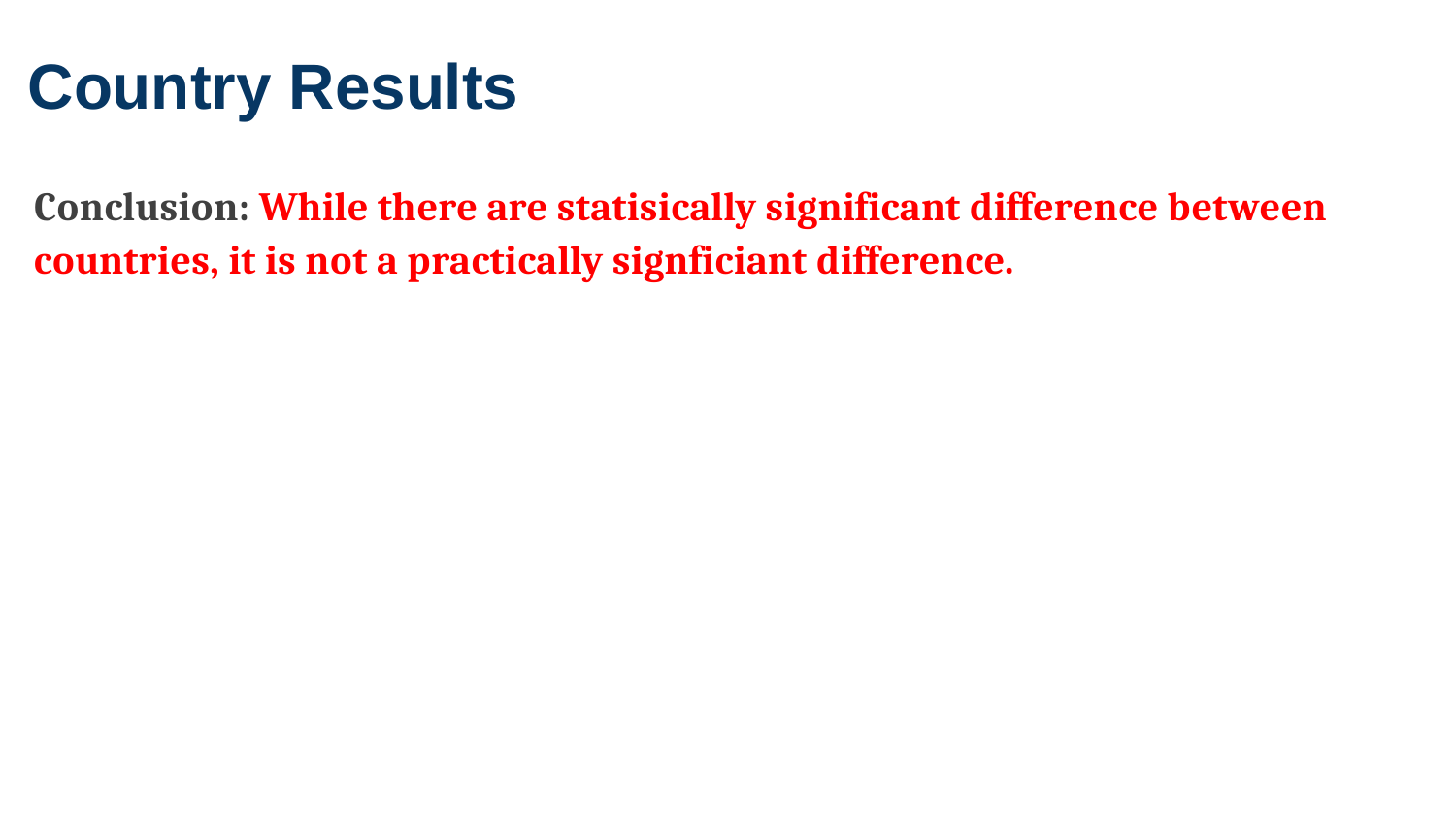

Country Results
Conclusion:​ While there are statisically significant difference between countries, it is not a practically signficiant difference.